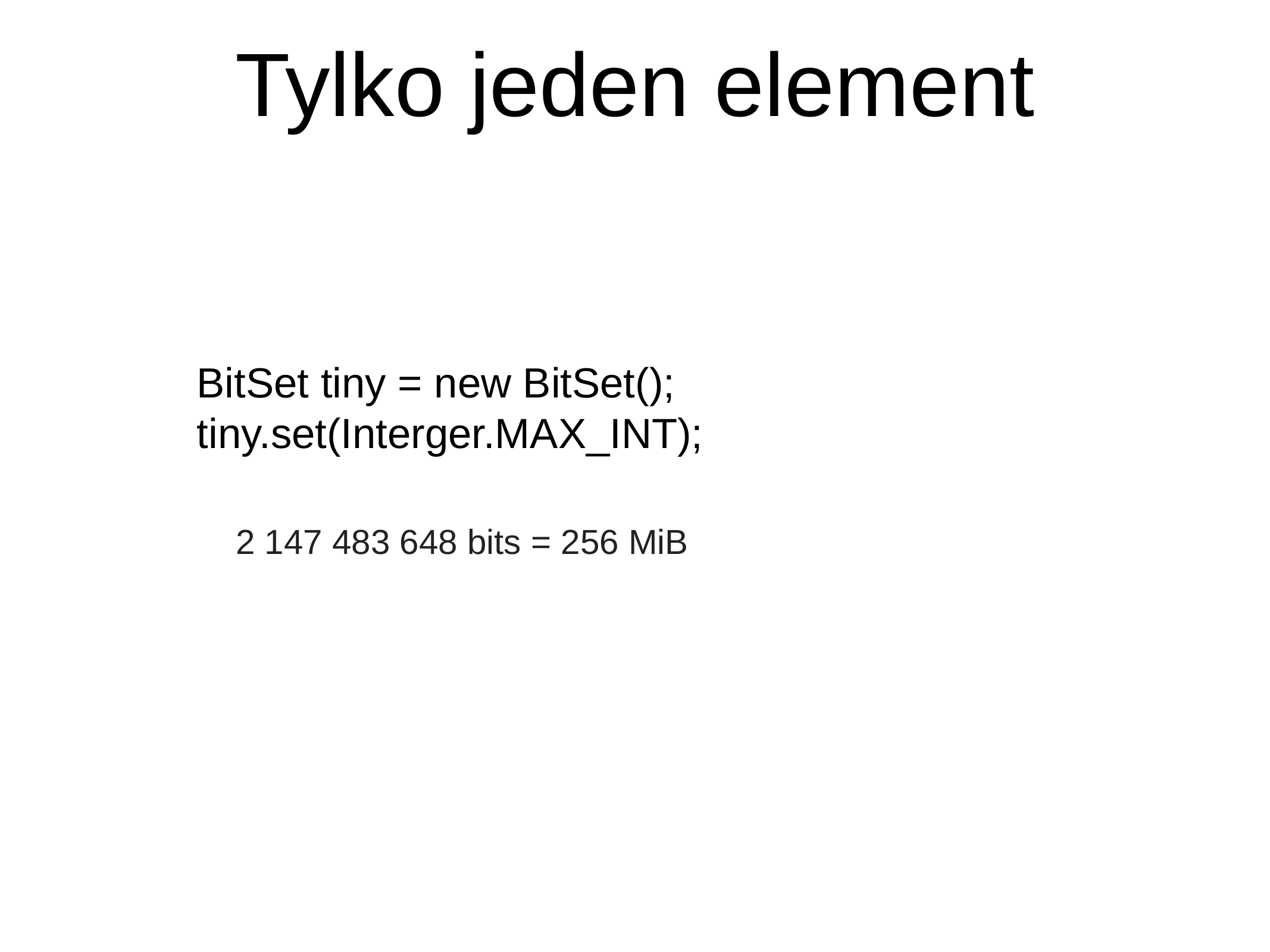

# Tylko jeden element
BitSet tiny = new BitSet();
tiny.set(Interger.MAX_INT);
2 147 483 648 bits = 256 MiB